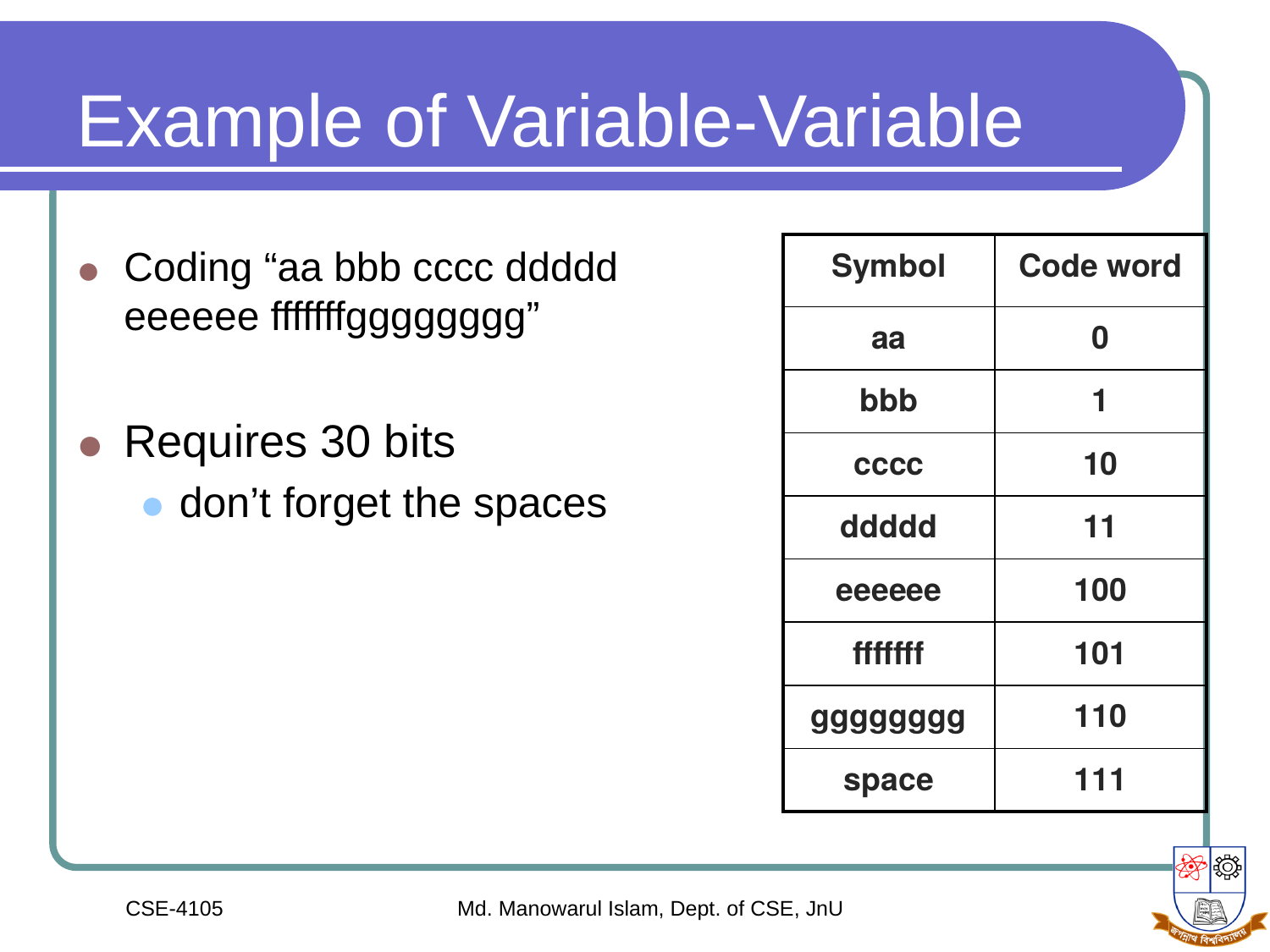

# Example of Variable-Variable
Coding “aa bbb cccc ddddd eeeeee fffffffgggggggg”

Requires 30 bits
don’t forget the spaces
| Symbol | Code word |
| --- | --- |
| aa | 0 |
| bbb | 1 |
| cccc | 10 |
| ddddd | 11 |
| eeeeee | 100 |
| fffffff | 101 |
| gggggggg | 110 |
| space | 111 |